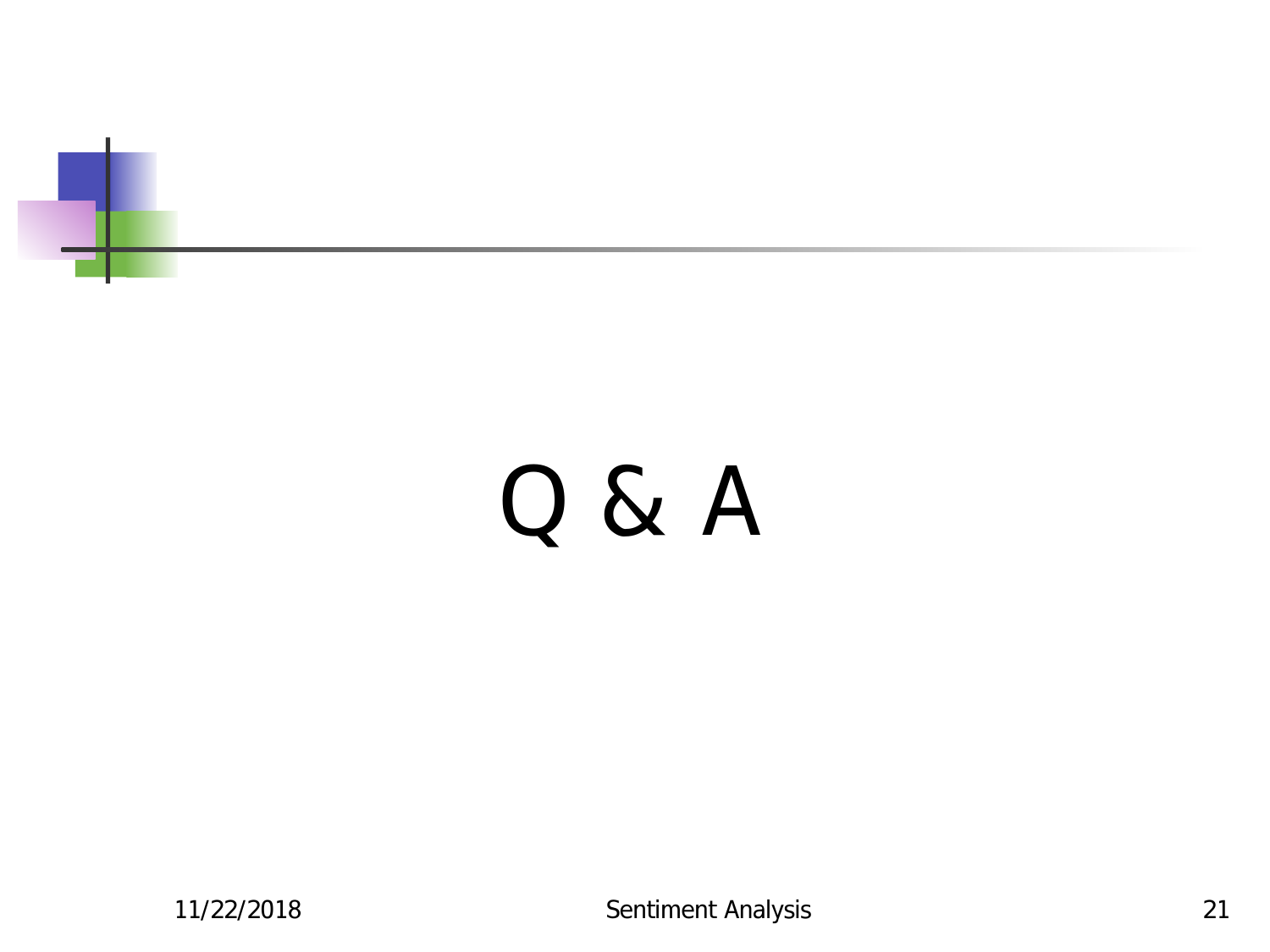

Q & A
11/22/2018
Sentiment Analysis
21